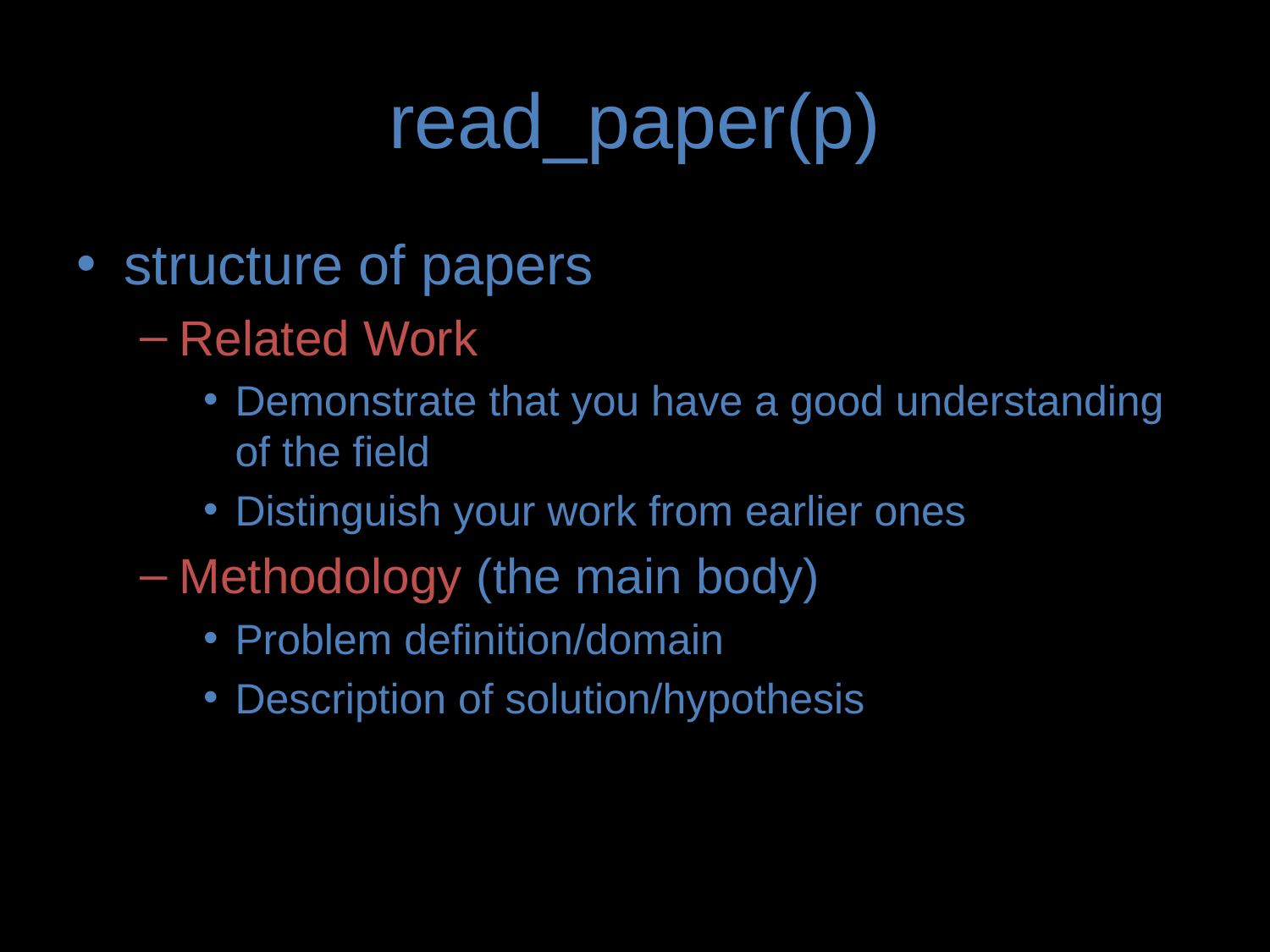

# read_paper(p)
structure of papers
Related Work
Demonstrate that you have a good understanding of the field
Distinguish your work from earlier ones
Methodology (the main body)
Problem definition/domain
Description of solution/hypothesis